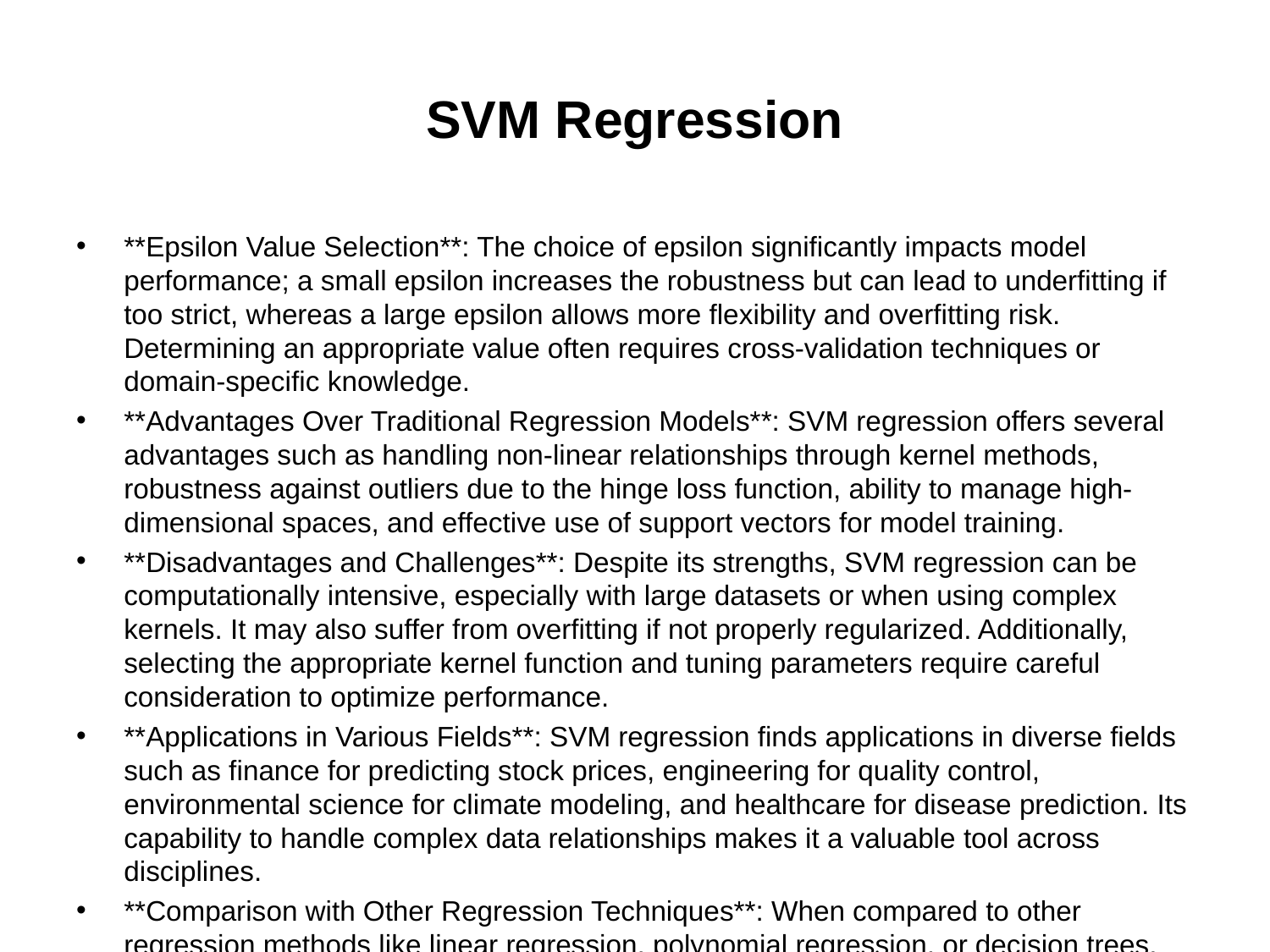

# SVM Regression
**Epsilon Value Selection**: The choice of epsilon significantly impacts model performance; a small epsilon increases the robustness but can lead to underfitting if too strict, whereas a large epsilon allows more flexibility and overfitting risk. Determining an appropriate value often requires cross-validation techniques or domain-specific knowledge.
**Advantages Over Traditional Regression Models**: SVM regression offers several advantages such as handling non-linear relationships through kernel methods, robustness against outliers due to the hinge loss function, ability to manage high-dimensional spaces, and effective use of support vectors for model training.
**Disadvantages and Challenges**: Despite its strengths, SVM regression can be computationally intensive, especially with large datasets or when using complex kernels. It may also suffer from overfitting if not properly regularized. Additionally, selecting the appropriate kernel function and tuning parameters require careful consideration to optimize performance.
**Applications in Various Fields**: SVM regression finds applications in diverse fields such as finance for predicting stock prices, engineering for quality control, environmental science for climate modeling, and healthcare for disease prediction. Its capability to handle complex data relationships makes it a valuable tool across disciplines.
**Comparison with Other Regression Techniques**: When compared to other regression methods like linear regression, polynomial regression, or decision trees, SVM regression stands out by addressing non-linearities more effectively through kernel methods while offering better control over model complexity and robustness against outliers.
**Implementation Considerations**: Implementing SVM regression involves using machine learning libraries such as scikit-learn in Python, specifying the type of kernel, setting hyperparameters like C (regularization parameter) and epsilon, and utilizing cross-validation techniques for model tuning and evaluation. Understanding these aspects is crucial for practical application and performance optimization.